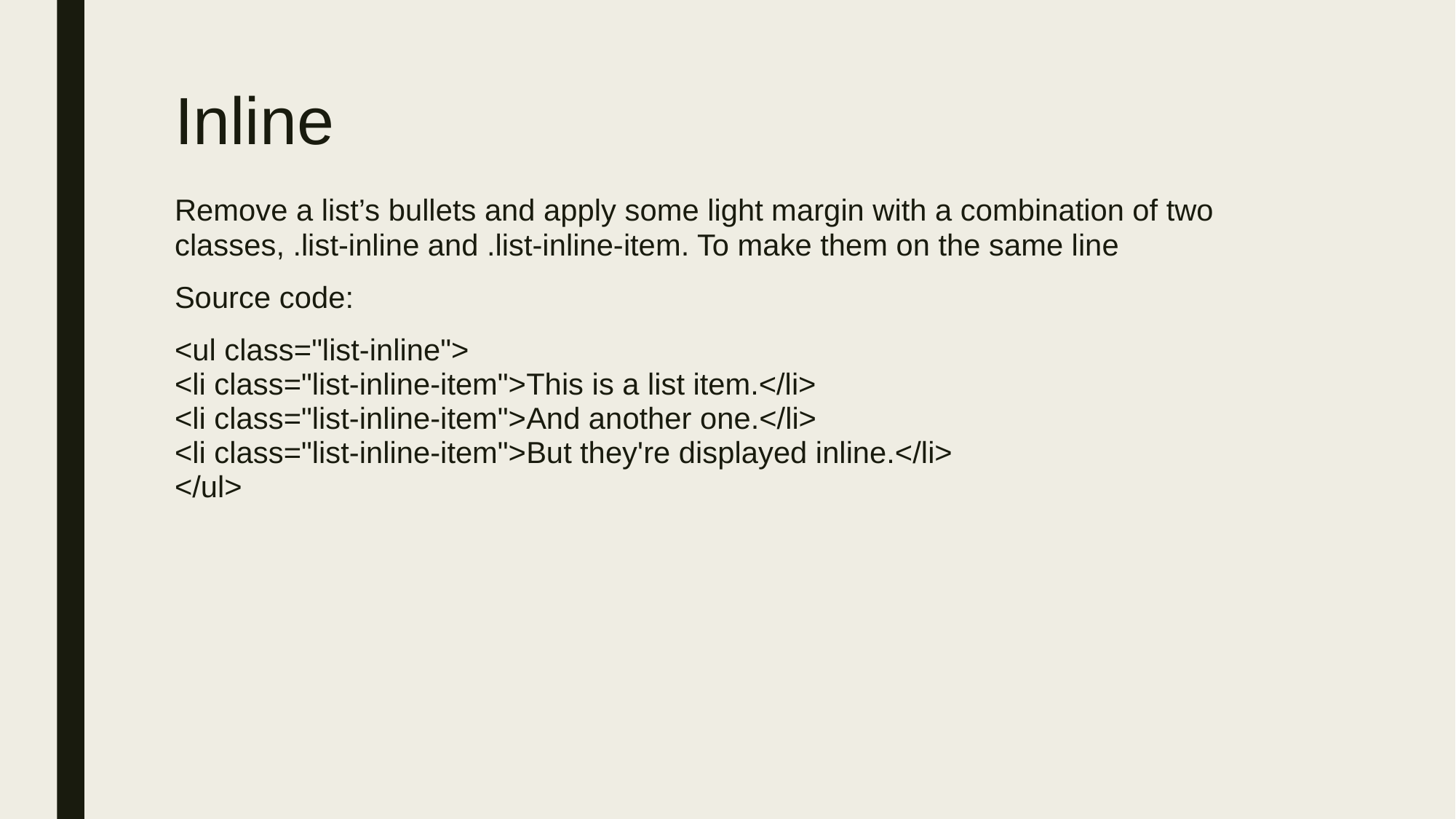

# Inline
Remove a list’s bullets and apply some light margin with a combination of two classes, .list-inline and .list-inline-item. To make them on the same line
Source code:
<ul class="list-inline">
<li class="list-inline-item">This is a list item.</li>
<li class="list-inline-item">And another one.</li>
<li class="list-inline-item">But they're displayed inline.</li>
</ul>